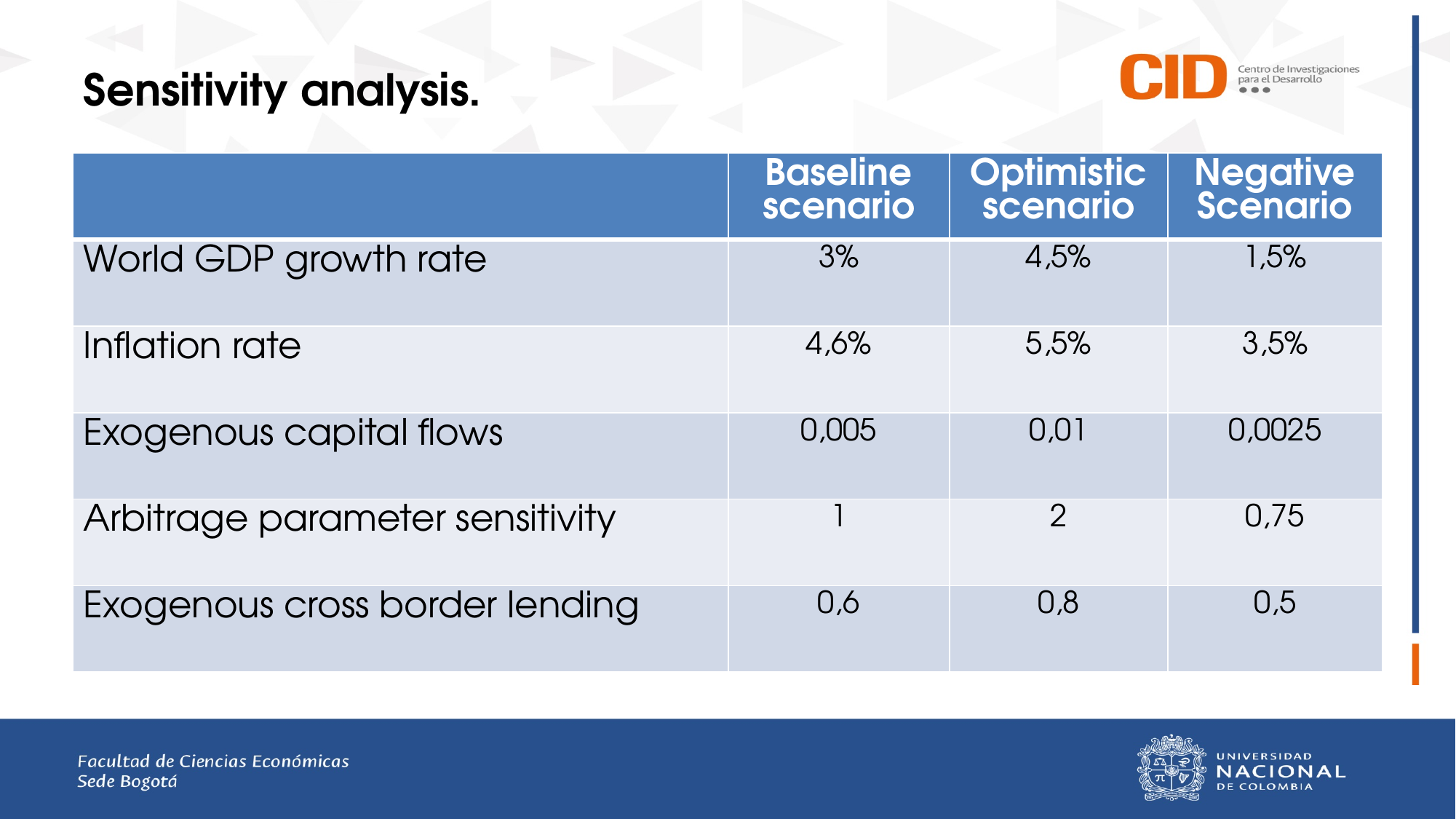

# Sensitivity analysis.
|  | Baseline scenario | Optimistic scenario | Negative Scenario |
| --- | --- | --- | --- |
| World GDP growth rate | 3% | 4,5% | 1,5% |
| Inflation rate | 4,6% | 5,5% | 3,5% |
| Exogenous capital flows | 0,005 | 0,01 | 0,0025 |
| Arbitrage parameter sensitivity | 1 | 2 | 0,75 |
| Exogenous cross border lending | 0,6 | 0,8 | 0,5 |